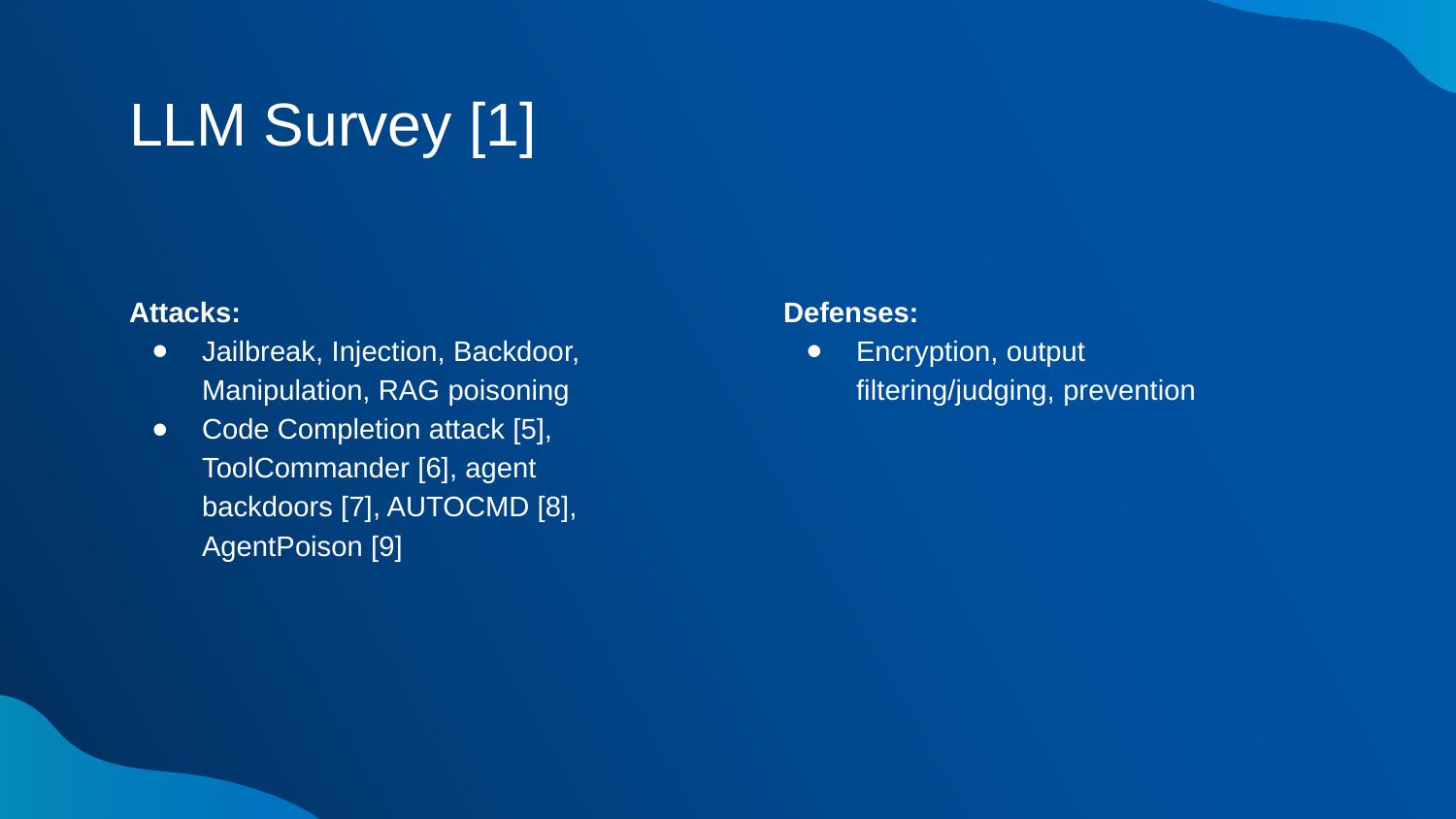

# LLM Survey [1]
Attacks:
Jailbreak, Injection, Backdoor, Manipulation, RAG poisoning
Code Completion attack [5], ToolCommander [6], agent backdoors [7], AUTOCMD [8], AgentPoison [9]

Defenses:
Encryption, output filtering/judging, prevention